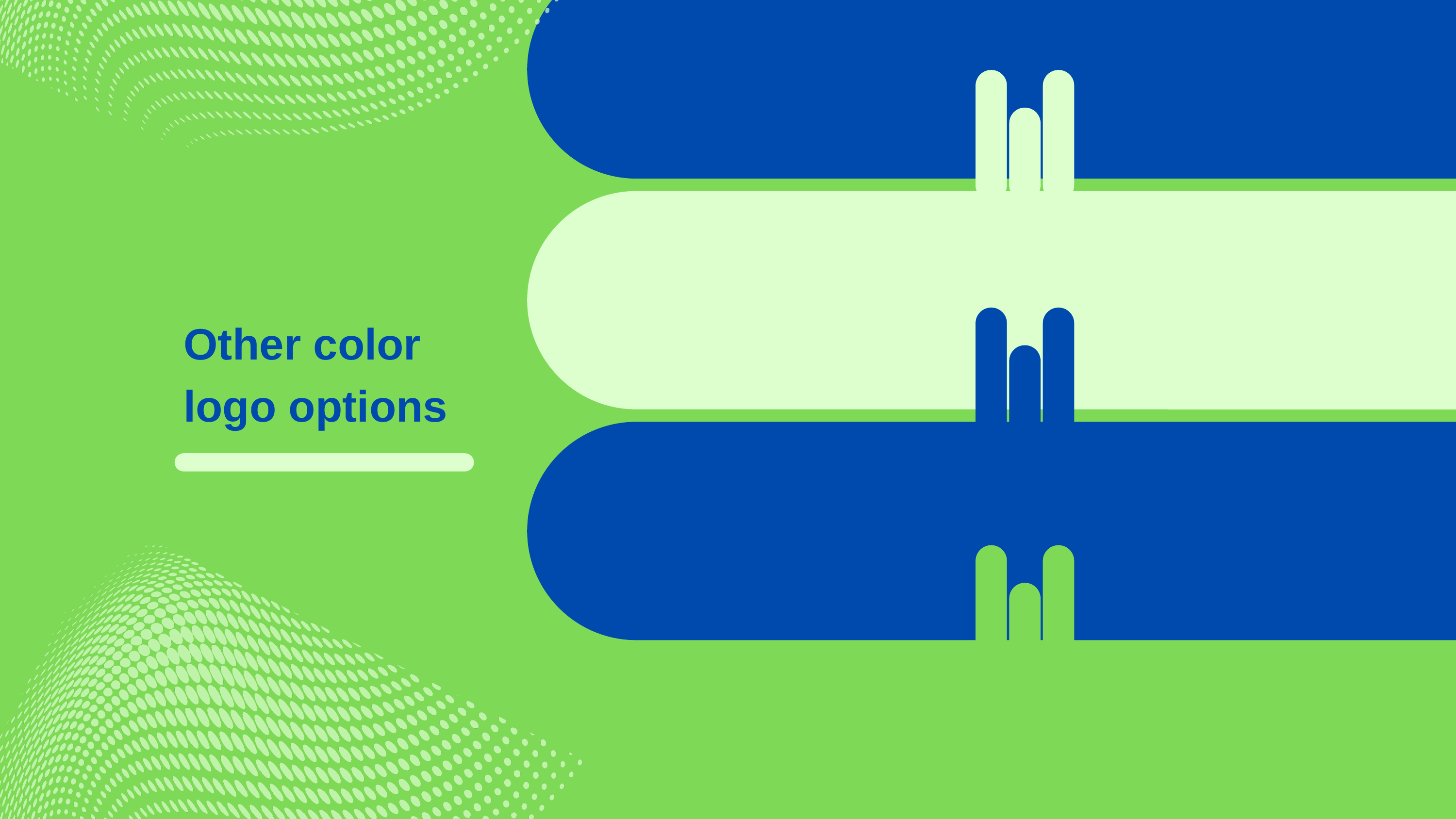

Warner & Spencer

Other color
logo options

Warner & Spencer

Warner & Spencer